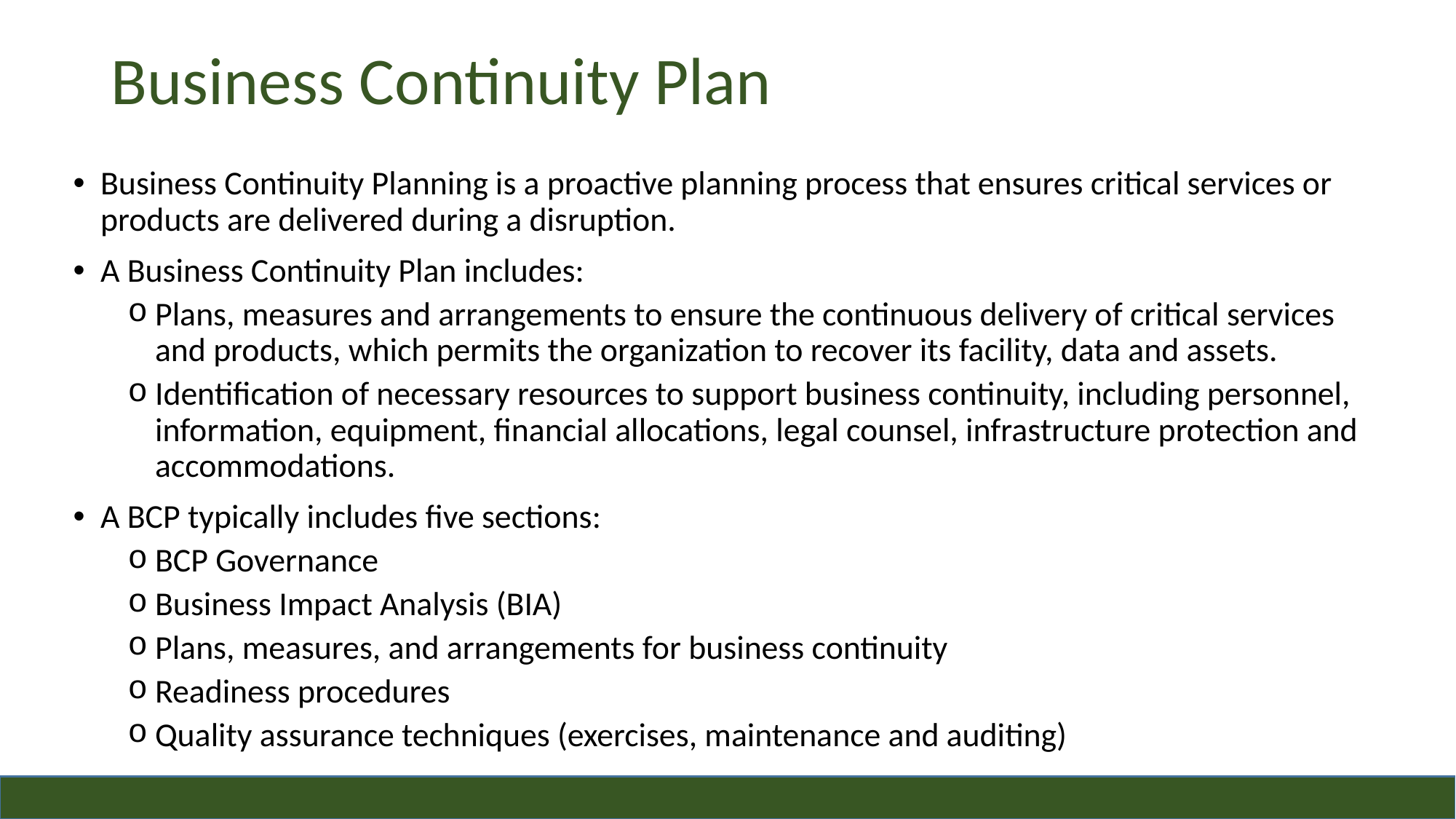

# Business Continuity Plan
Business Continuity Planning is a proactive planning process that ensures critical services or products are delivered during a disruption.
A Business Continuity Plan includes:
Plans, measures and arrangements to ensure the continuous delivery of critical services and products, which permits the organization to recover its facility, data and assets.
Identification of necessary resources to support business continuity, including personnel, information, equipment, financial allocations, legal counsel, infrastructure protection and accommodations.
A BCP typically includes five sections:
BCP Governance
Business Impact Analysis (BIA)
Plans, measures, and arrangements for business continuity
Readiness procedures
Quality assurance techniques (exercises, maintenance and auditing)